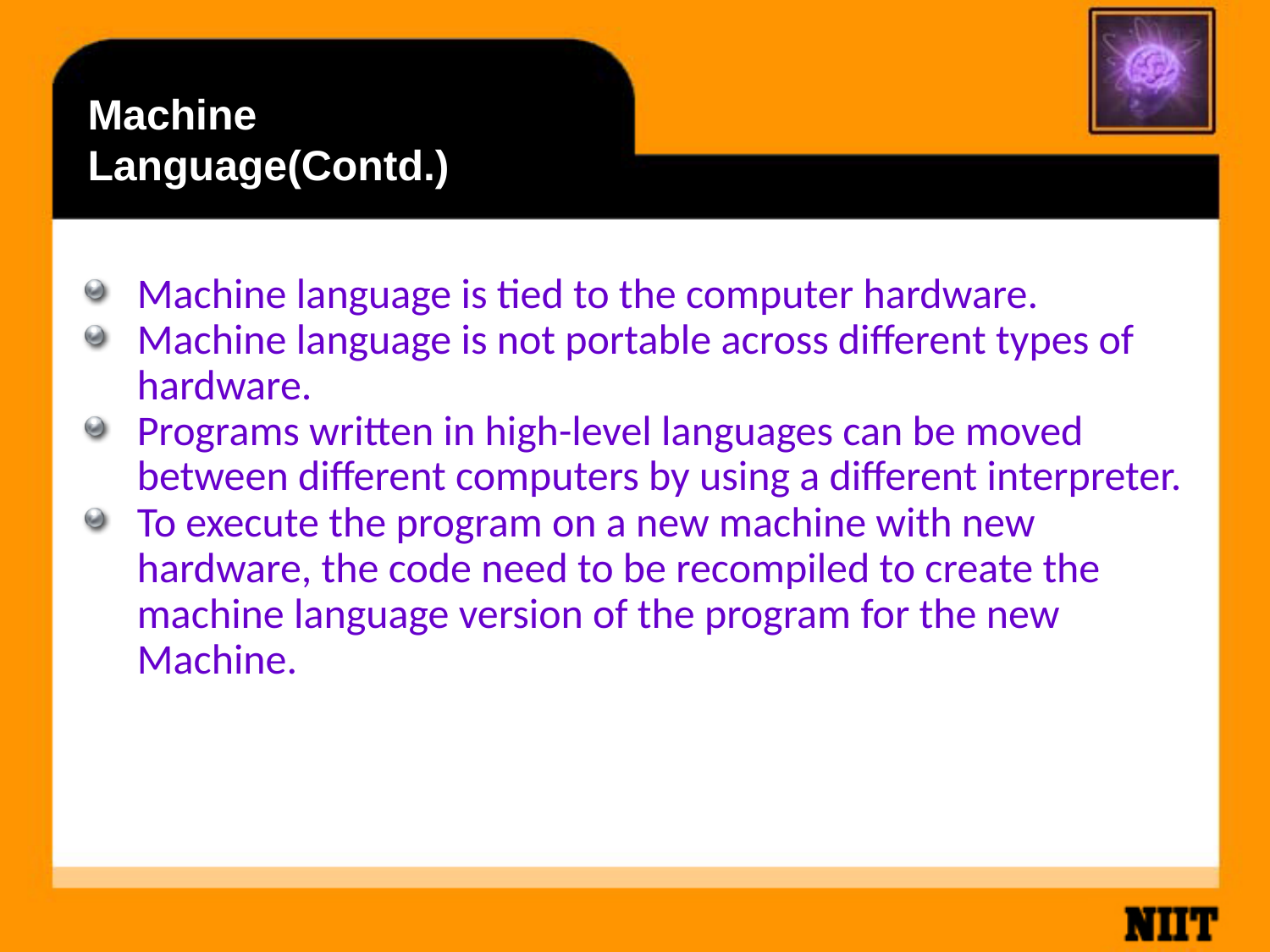

# Machine Language(Contd.)

Machine language is tied to the computer hardware.
Machine language is not portable across different types of hardware.
Programs written in high-level languages can be moved between different computers by using a different interpreter.
To execute the program on a new machine with new hardware, the code need to be recompiled to create the machine language version of the program for the new Machine.